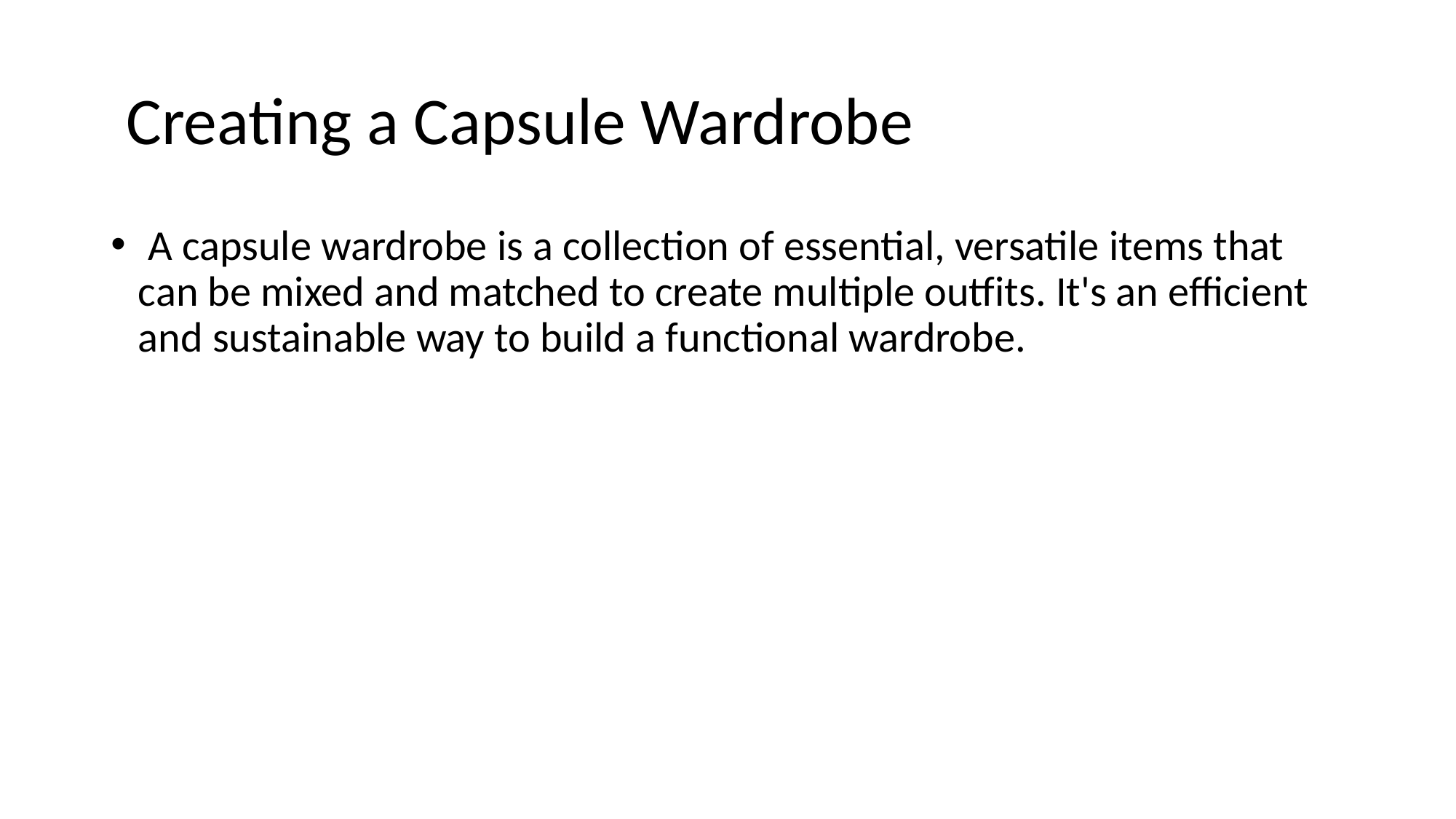

# Creating a Capsule Wardrobe
 A capsule wardrobe is a collection of essential, versatile items that can be mixed and matched to create multiple outfits. It's an efficient and sustainable way to build a functional wardrobe.